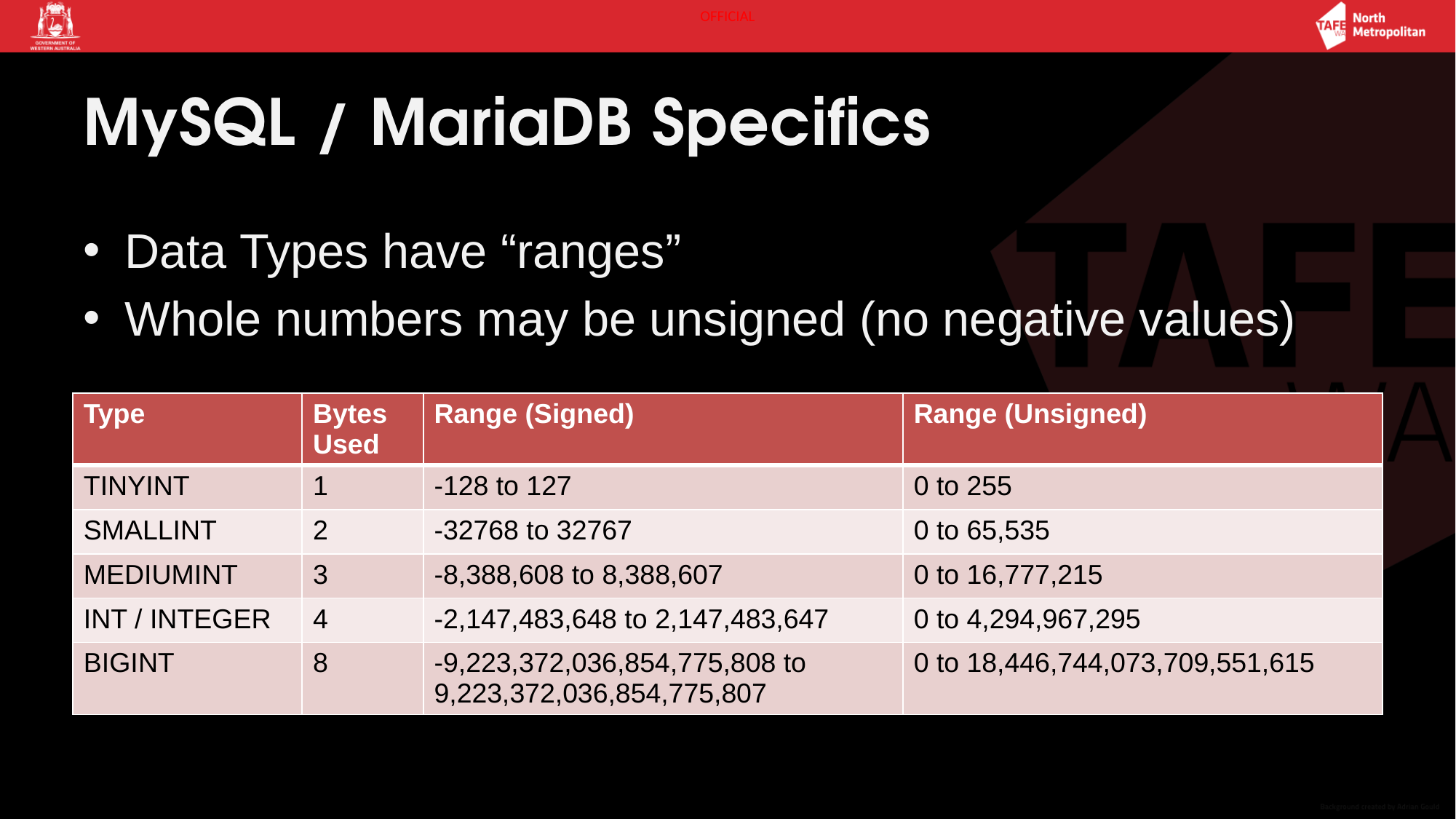

# MySQL / MariaDB Specifics
Data Types have “ranges”
Whole numbers may be unsigned (no negative values)

| Type | Bytes Used | Range (Signed) | Range (Unsigned) |
| --- | --- | --- | --- |
| TINYINT | 1 | -128 to 127 | 0 to 255 |
| SMALLINT | 2 | -32768 to 32767 | 0 to 65,535 |
| MEDIUMINT | 3 | -8,388,608 to 8,388,607 | 0 to 16,777,215 |
| INT / INTEGER | 4 | -2,147,483,648 to 2,147,483,647 | 0 to 4,294,967,295 |
| BIGINT | 8 | -9,223,372,036,854,775,808 to 9,223,372,036,854,775,807 | 0 to 18,446,744,073,709,551,615 |